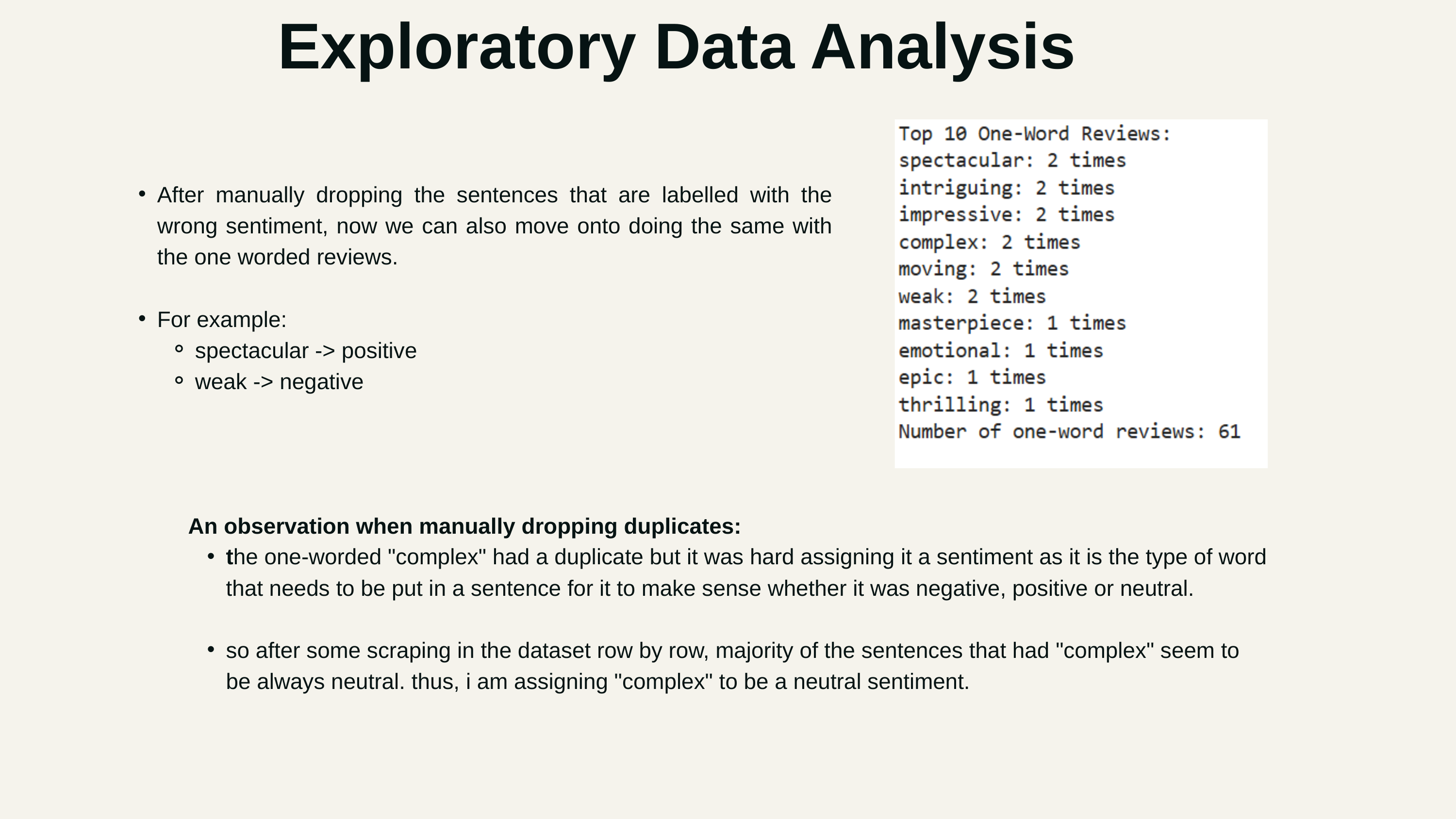

Exploratory Data Analysis

After manually dropping the sentences that are labelled with the wrong sentiment, now we can also move onto doing the same with the one worded reviews.

For example:
spectacular -> positive
weak -> negative
An observation when manually dropping duplicates:
the one-worded "complex" had a duplicate but it was hard assigning it a sentiment as it is the type of word that needs to be put in a sentence for it to make sense whether it was negative, positive or neutral.

so after some scraping in the dataset row by row, majority of the sentences that had "complex" seem to be always neutral. thus, i am assigning "complex" to be a neutral sentiment.